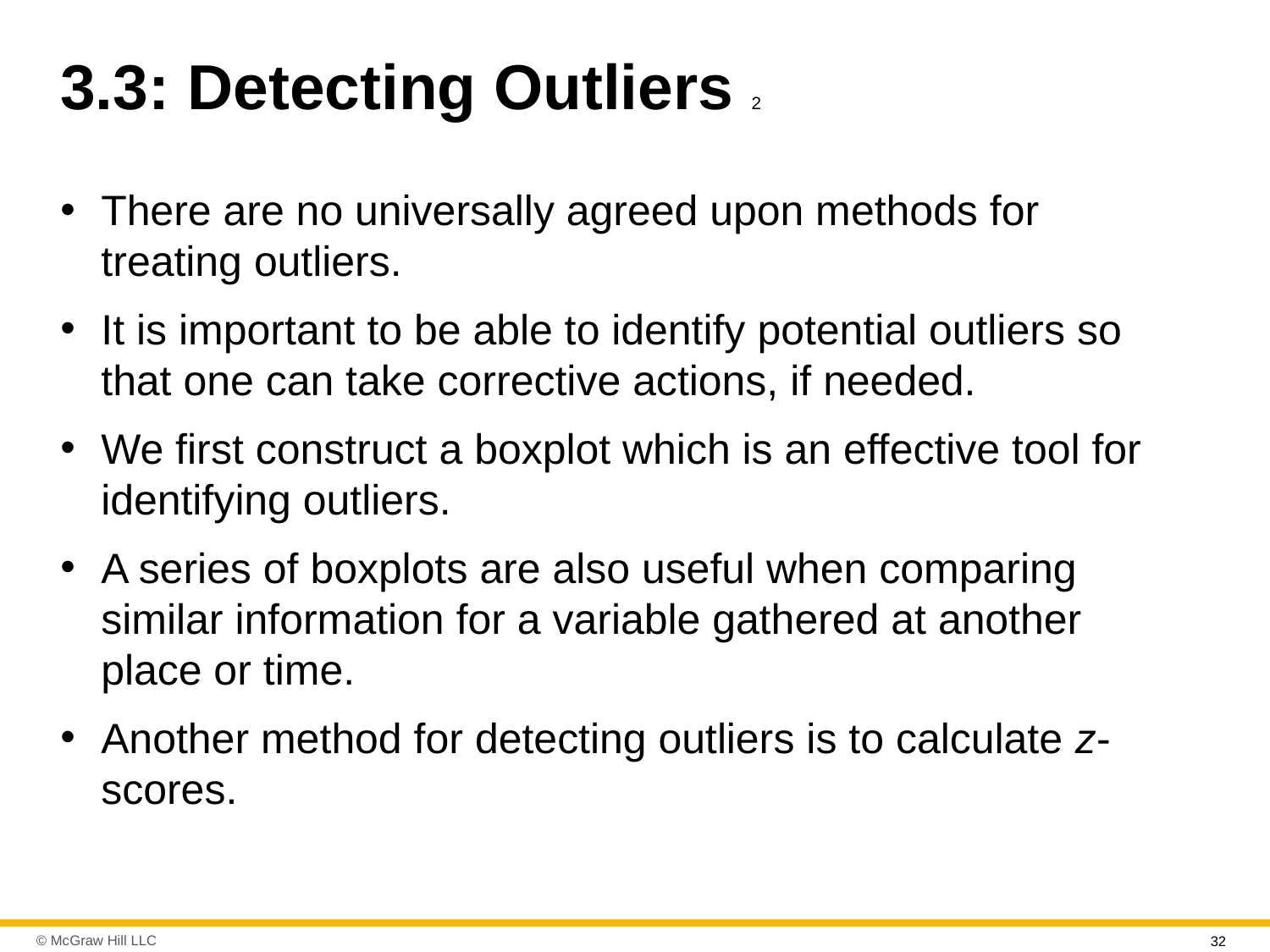

# 3.3: Detecting Outliers 2
There are no universally agreed upon methods for treating outliers.
It is important to be able to identify potential outliers so that one can take corrective actions, if needed.
We first construct a boxplot which is an effective tool for identifying outliers.
A series of boxplots are also useful when comparing similar information for a variable gathered at another place or time.
Another method for detecting outliers is to calculate z-scores.
32